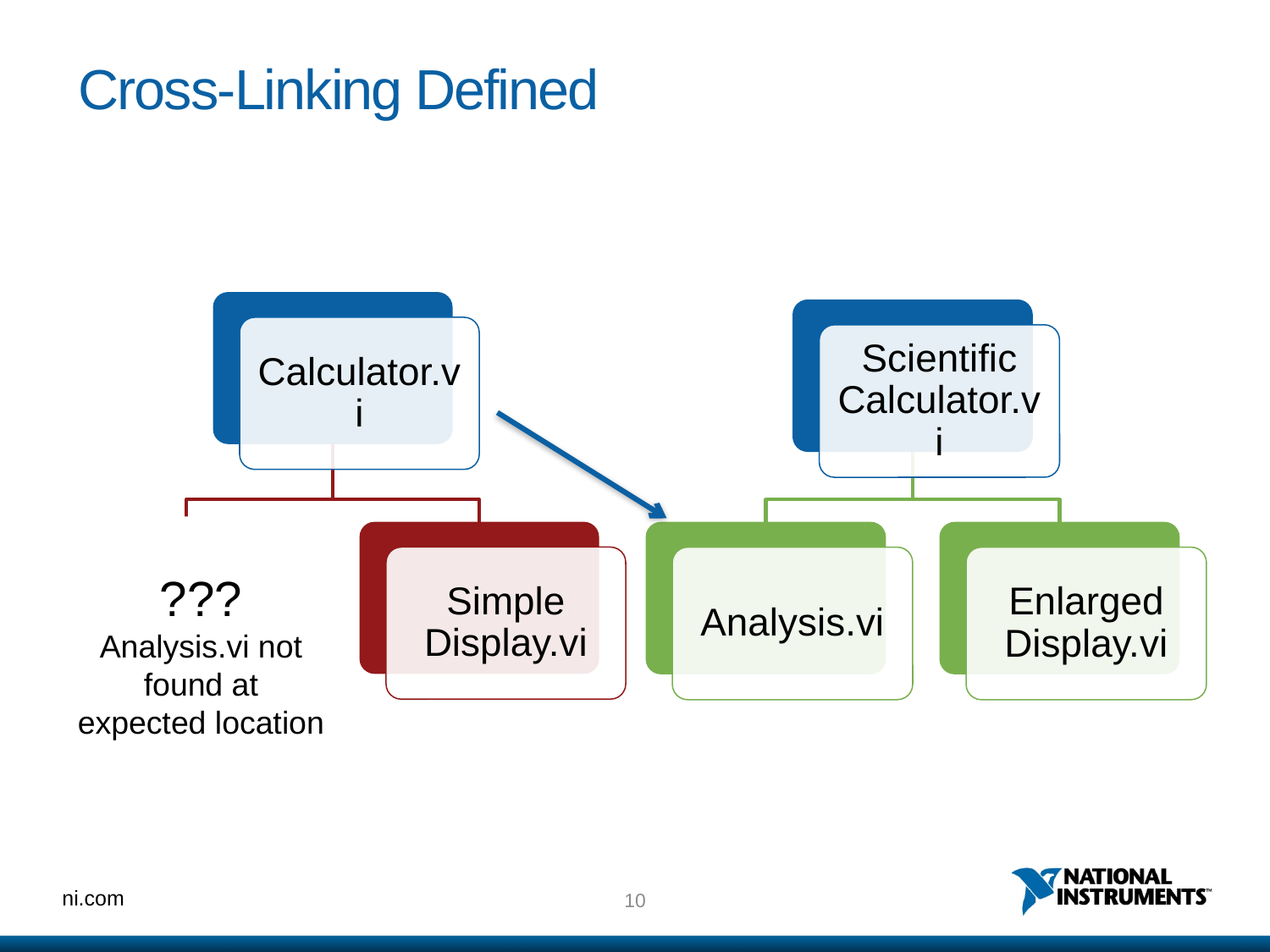

# Cross-Linking Defined
Calculator.vi
Analysis.vi
Simple Display.vi
Scientific Calculator.vi
Analysis.vi
Enlarged Display.vi
???
Analysis.vi not found at expected location